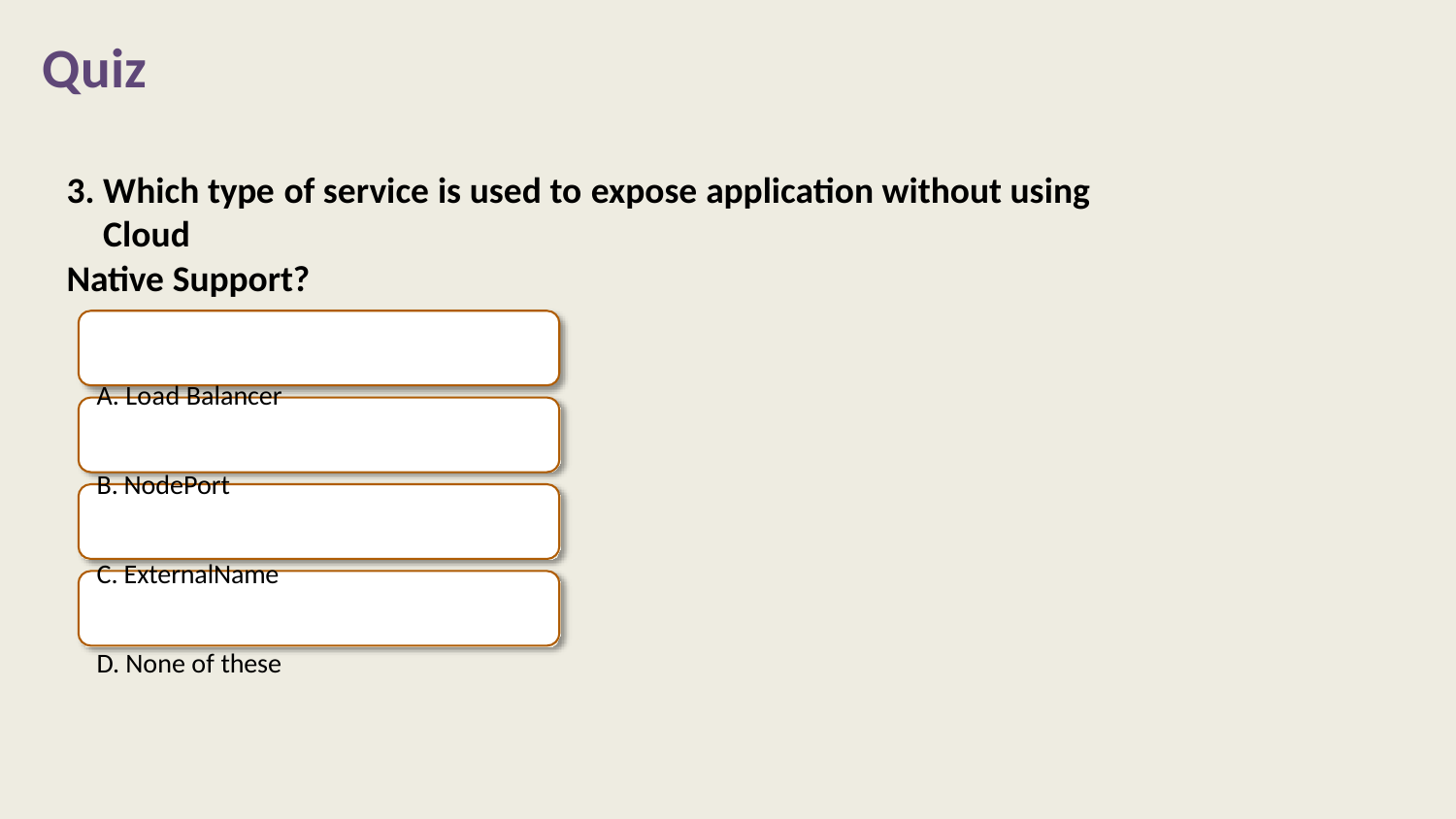

# Quiz
Which type of service is used to expose application without using Cloud
Native Support?

Load Balancer

NodePort

ExternalName

None of these